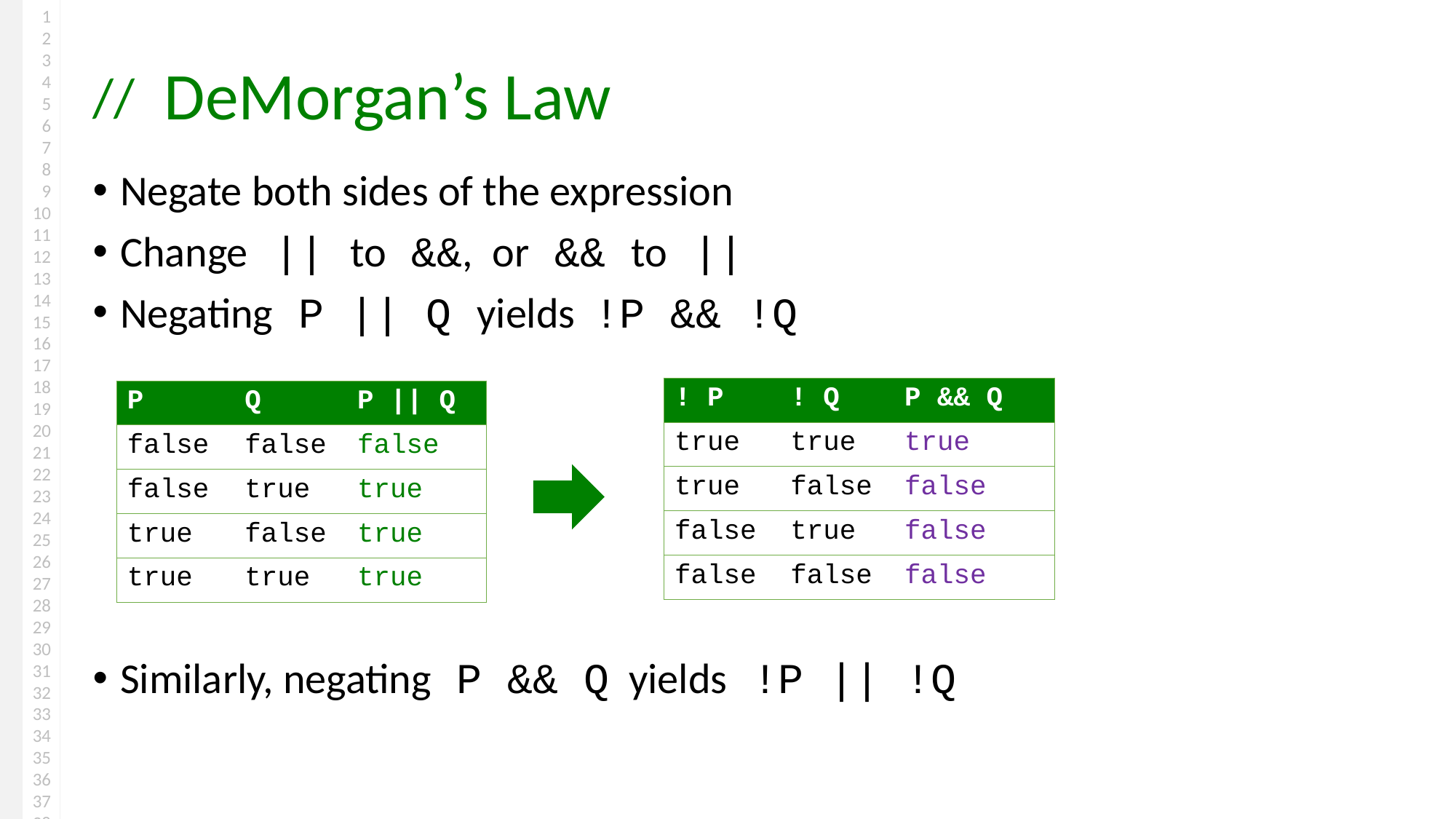

# DeMorgan’s Law
Negate both sides of the expression
Change || to &&,  or && to ||
Negating P || Q yields  !P && !Q

Similarly, negating P && Q  yields !P || !Q
| ! P | ! Q | P && Q |
| --- | --- | --- |
| true | true | true |
| true | false | false |
| false | true | false |
| false | false | false |
| P | Q | P || Q |
| --- | --- | --- |
| false | false | false |
| false | true | true |
| true | false | true |
| true | true | true |